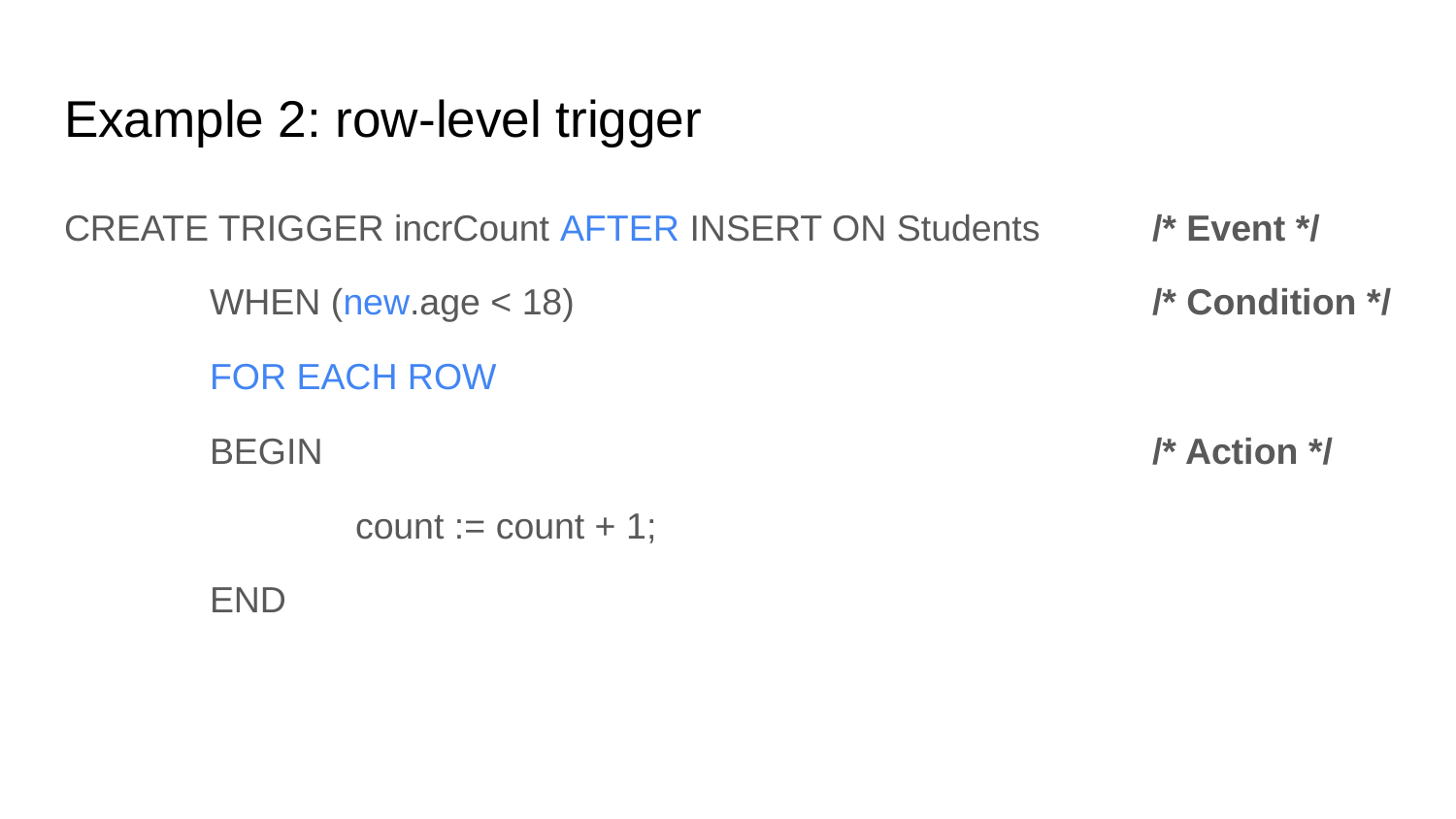

# Example 2: row-level trigger
CREATE TRIGGER incrCount AFTER INSERT ON Students
	WHEN (new.age < 18)
	FOR EACH ROW
	BEGIN
		count := count + 1;
	END
/* Event */
/* Condition */

/* Action */